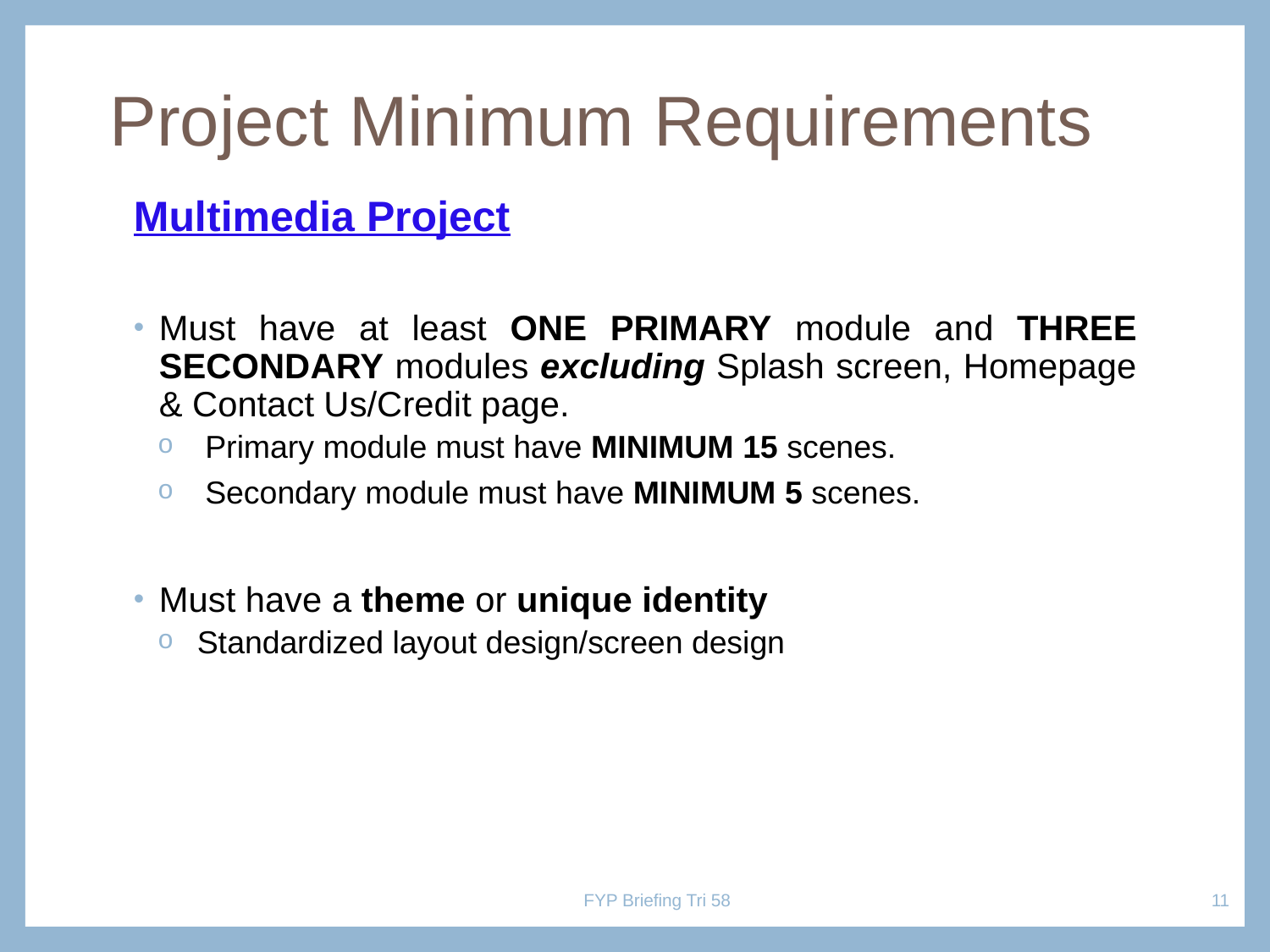

# Project Minimum Requirements
Multimedia Project

Must have at least ONE PRIMARY module and THREE SECONDARY modules excluding Splash screen, Homepage & Contact Us/Credit page.
Primary module must have MINIMUM 15 scenes.
Secondary module must have MINIMUM 5 scenes.

Must have a theme or unique identity
Standardized layout design/screen design

11
FYP Briefing Tri 58